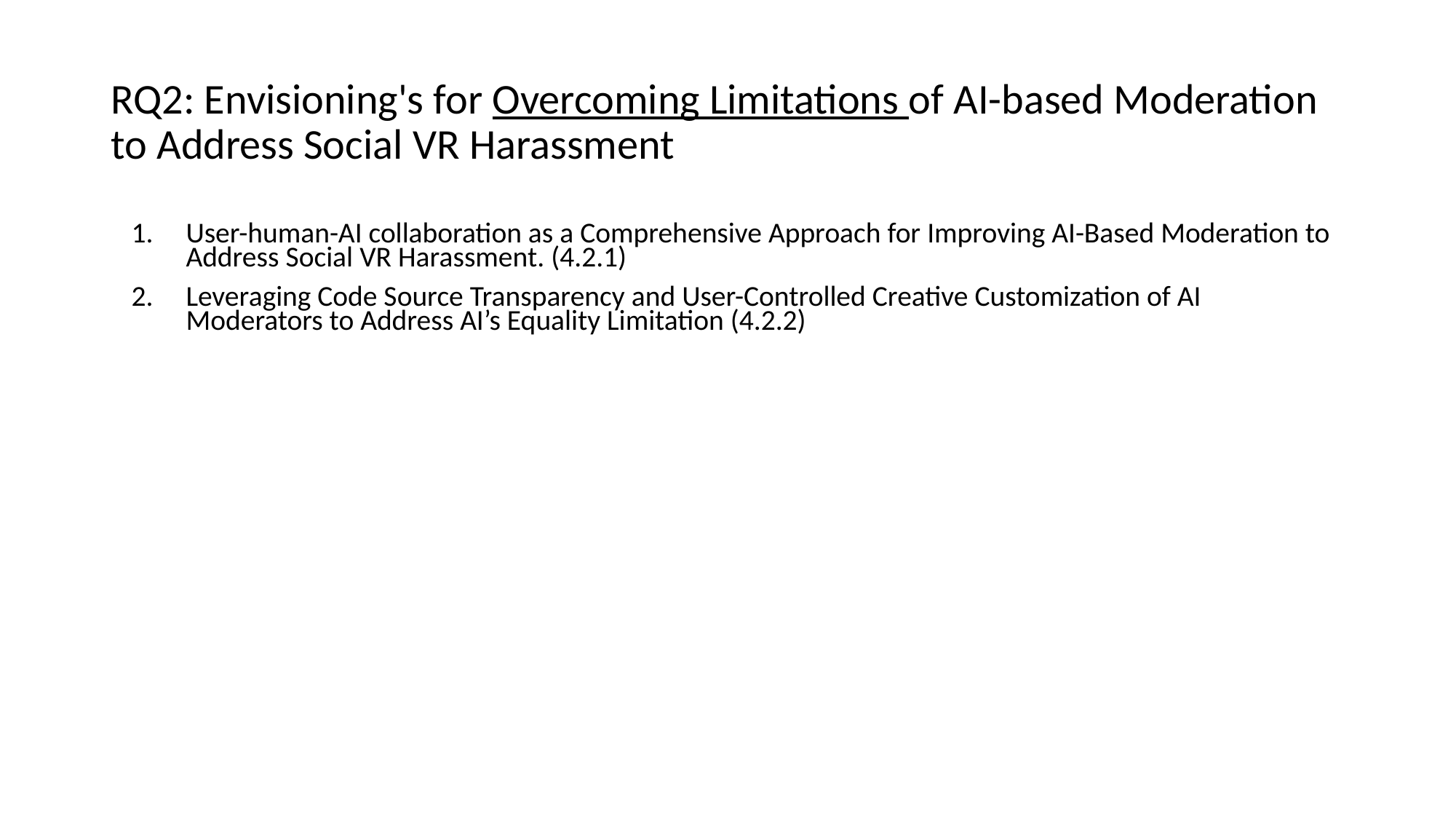

# RQ2: Envisioning's for Overcoming Limitations of AI-based Moderation to Address Social VR Harassment
User-human-AI collaboration as a Comprehensive Approach for Improving AI-Based Moderation to Address Social VR Harassment. (4.2.1)
Leveraging Code Source Transparency and User-Controlled Creative Customization of AI Moderators to Address AI’s Equality Limitation (4.2.2)